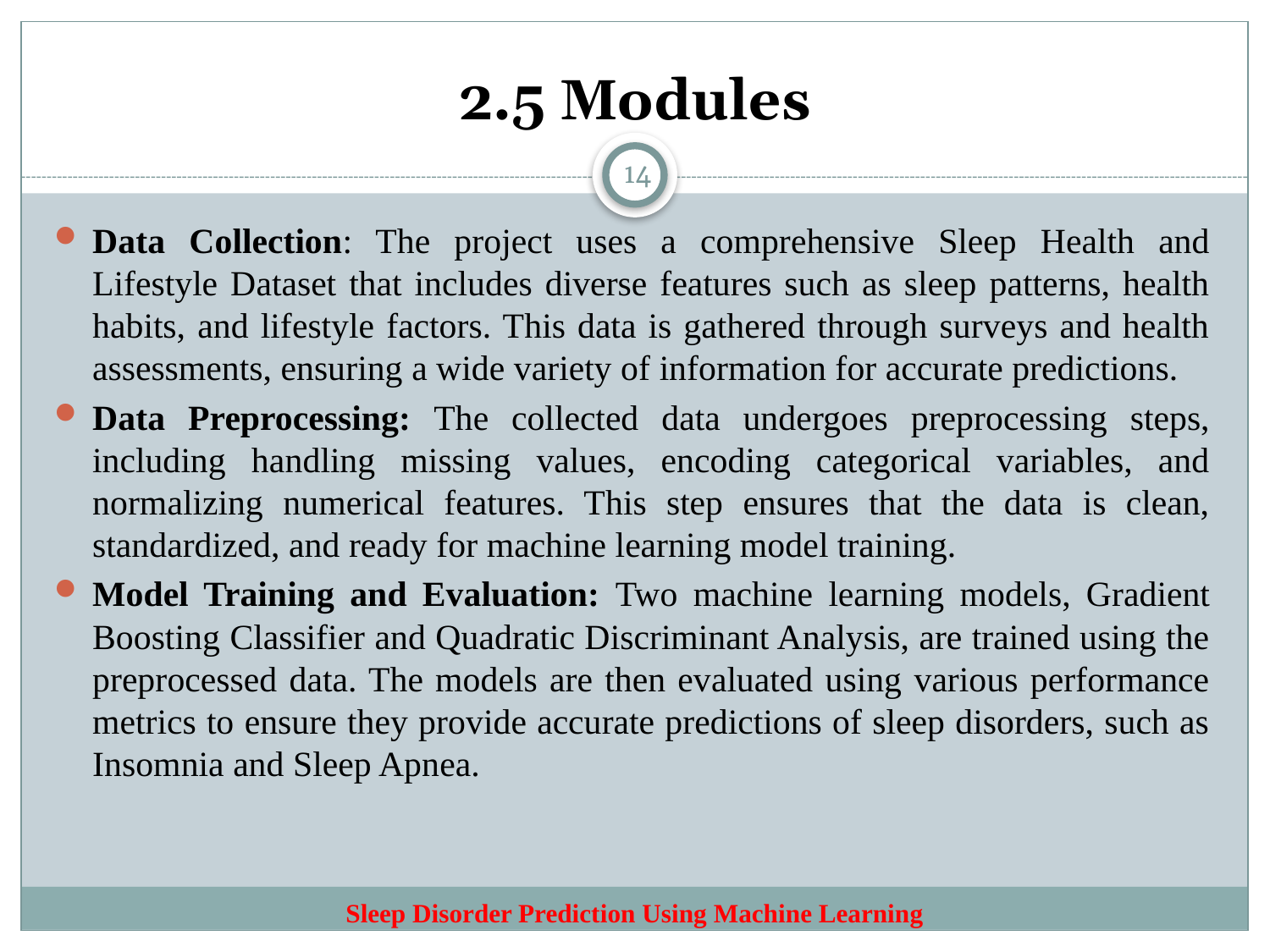

# 2.5 Modules
14
Data Collection: The project uses a comprehensive Sleep Health and Lifestyle Dataset that includes diverse features such as sleep patterns, health habits, and lifestyle factors. This data is gathered through surveys and health assessments, ensuring a wide variety of information for accurate predictions.
Data Preprocessing: The collected data undergoes preprocessing steps, including handling missing values, encoding categorical variables, and normalizing numerical features. This step ensures that the data is clean, standardized, and ready for machine learning model training.
Model Training and Evaluation: Two machine learning models, Gradient Boosting Classifier and Quadratic Discriminant Analysis, are trained using the preprocessed data. The models are then evaluated using various performance metrics to ensure they provide accurate predictions of sleep disorders, such as Insomnia and Sleep Apnea.
Sleep Disorder Prediction Using Machine Learning